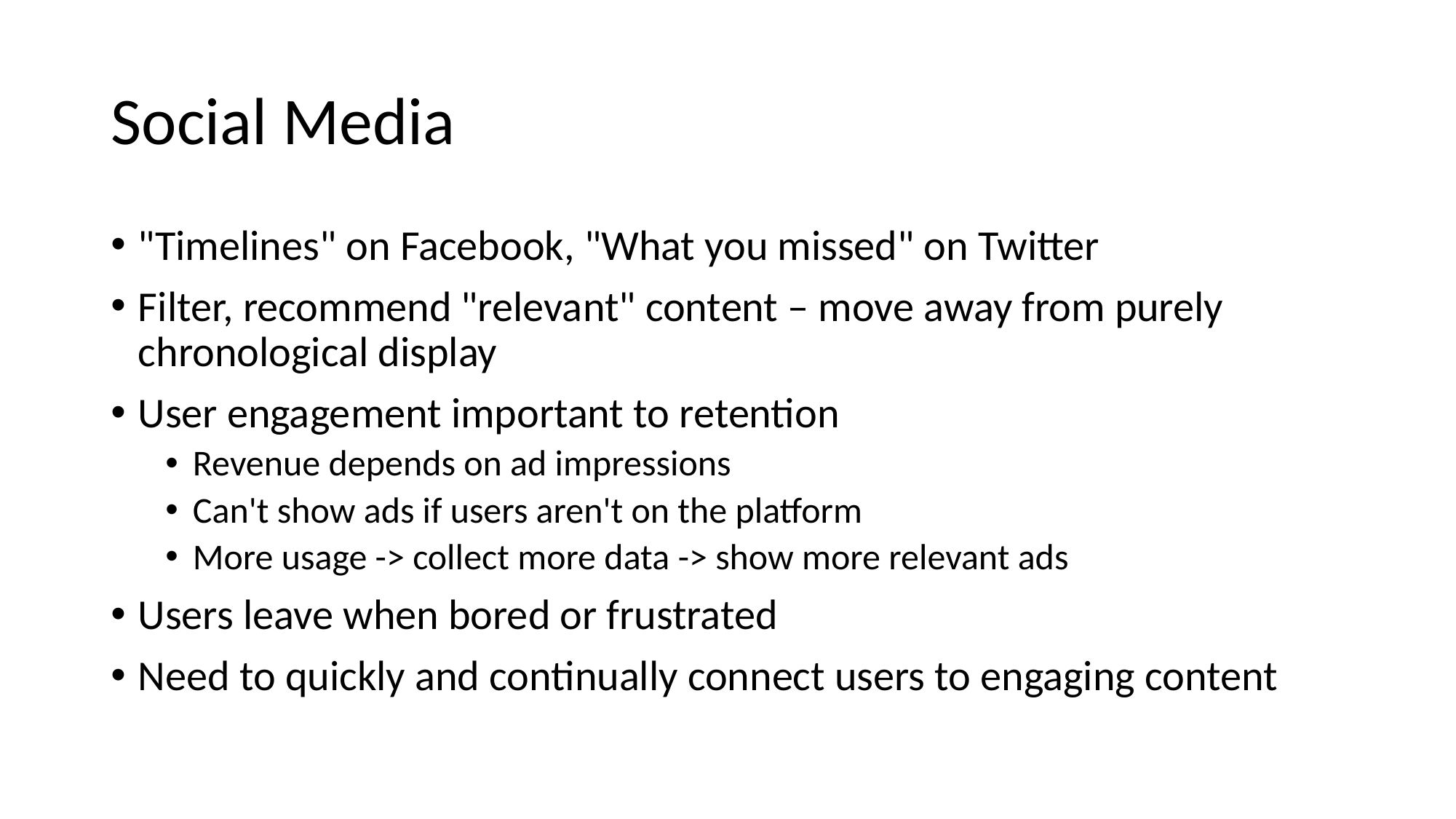

# Social Media
"Timelines" on Facebook, "What you missed" on Twitter
Filter, recommend "relevant" content – move away from purely chronological display
User engagement important to retention
Revenue depends on ad impressions
Can't show ads if users aren't on the platform
More usage -> collect more data -> show more relevant ads
Users leave when bored or frustrated
Need to quickly and continually connect users to engaging content